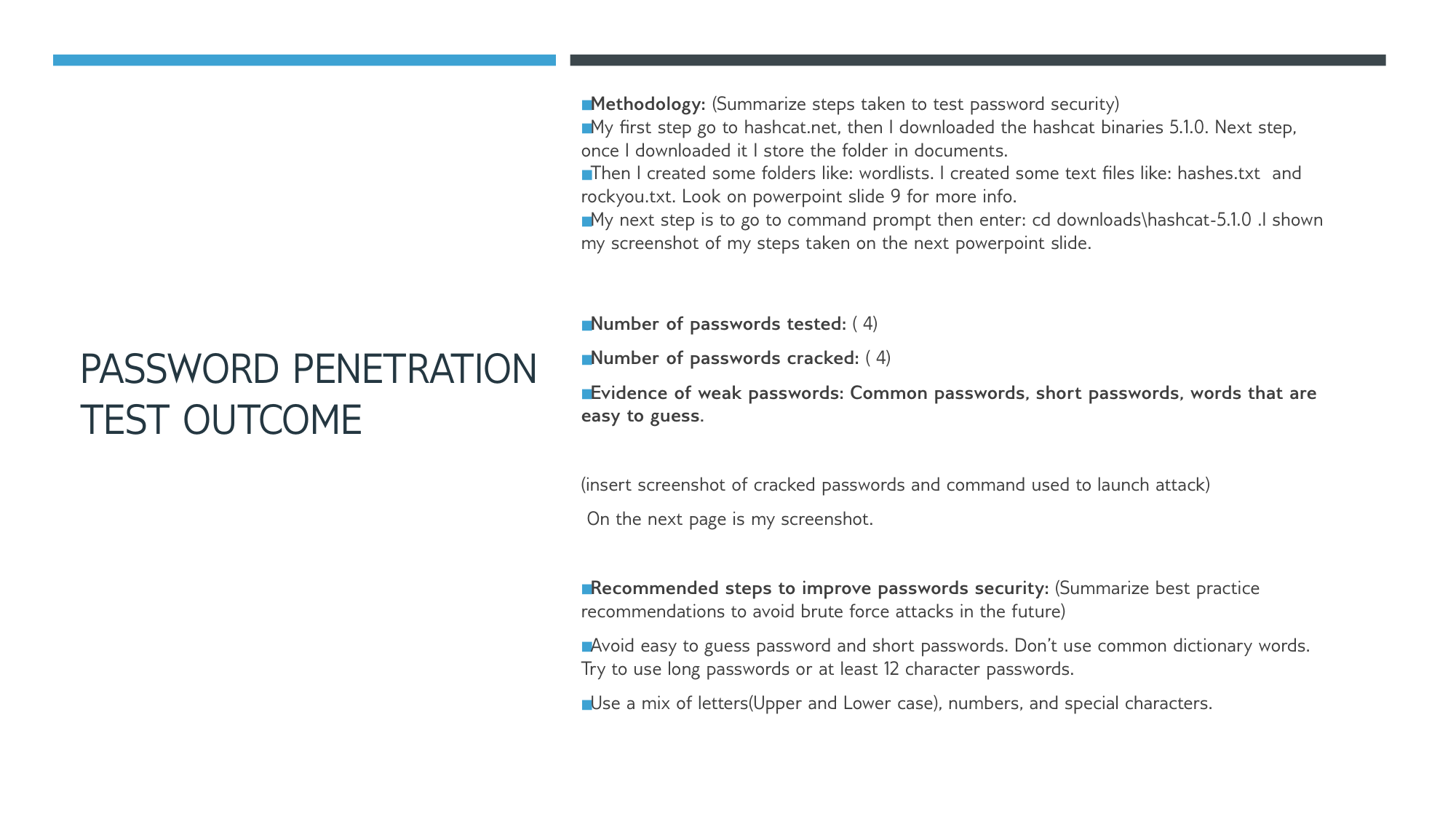

# PASSWORD PENETRATION TEST OUTCOME
Methodology: (Summarize steps taken to test password security)
My first step go to hashcat.net, then I downloaded the hashcat binaries 5.1.0. Next step, once I downloaded it I store the folder in documents.
Then I created some folders like: wordlists. I created some text files like: hashes.txt  and rockyou.txt. Look on powerpoint slide 9 for more info.
My next step is to go to command prompt then enter: cd downloads\hashcat-5.1.0 .I shown my screenshot of my steps taken on the next powerpoint slide.

Number of passwords tested: ( 4)
Number of passwords cracked: ( 4)
Evidence of weak passwords: Common passwords, short passwords, words that are easy to guess.

(insert screenshot of cracked passwords and command used to launch attack)
 On the next page is my screenshot.

Recommended steps to improve passwords security: (Summarize best practice recommendations to avoid brute force attacks in the future)
Avoid easy to guess password and short passwords. Don’t use common dictionary words. Try to use long passwords or at least 12 character passwords.
Use a mix of letters(Upper and Lower case), numbers, and special characters.